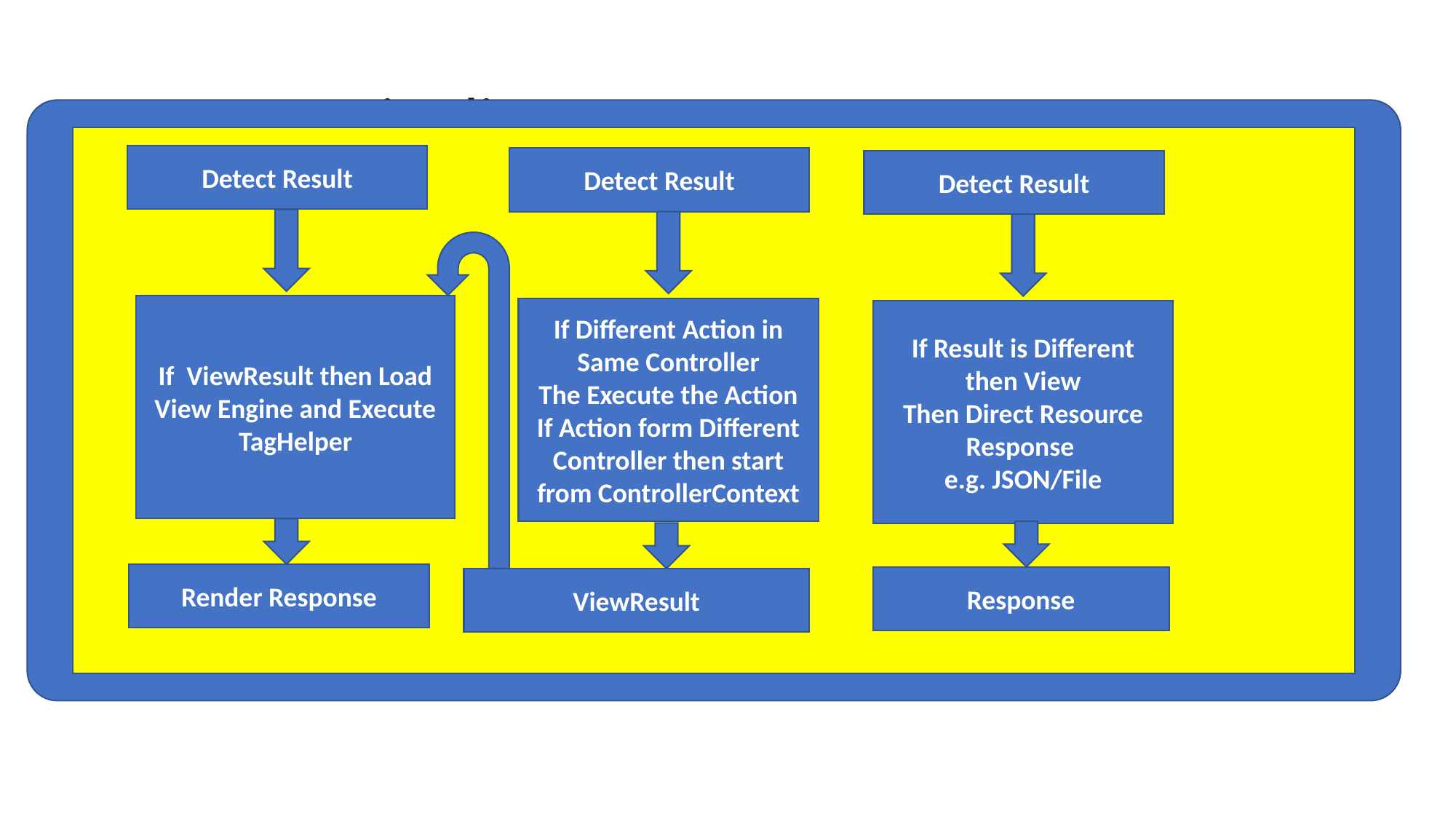

# Request pipeline

Detect Result
Detect Result
Detect Result

If  ViewResult then Load View Engine and Execute TagHelper
If Different Action in Same Controller
The Execute the Action If Action form Different Controller then start from ControllerContext
If Result is Different then View
Then Direct Resource Response
e.g. JSON/File

Render Response
Response
ViewResult